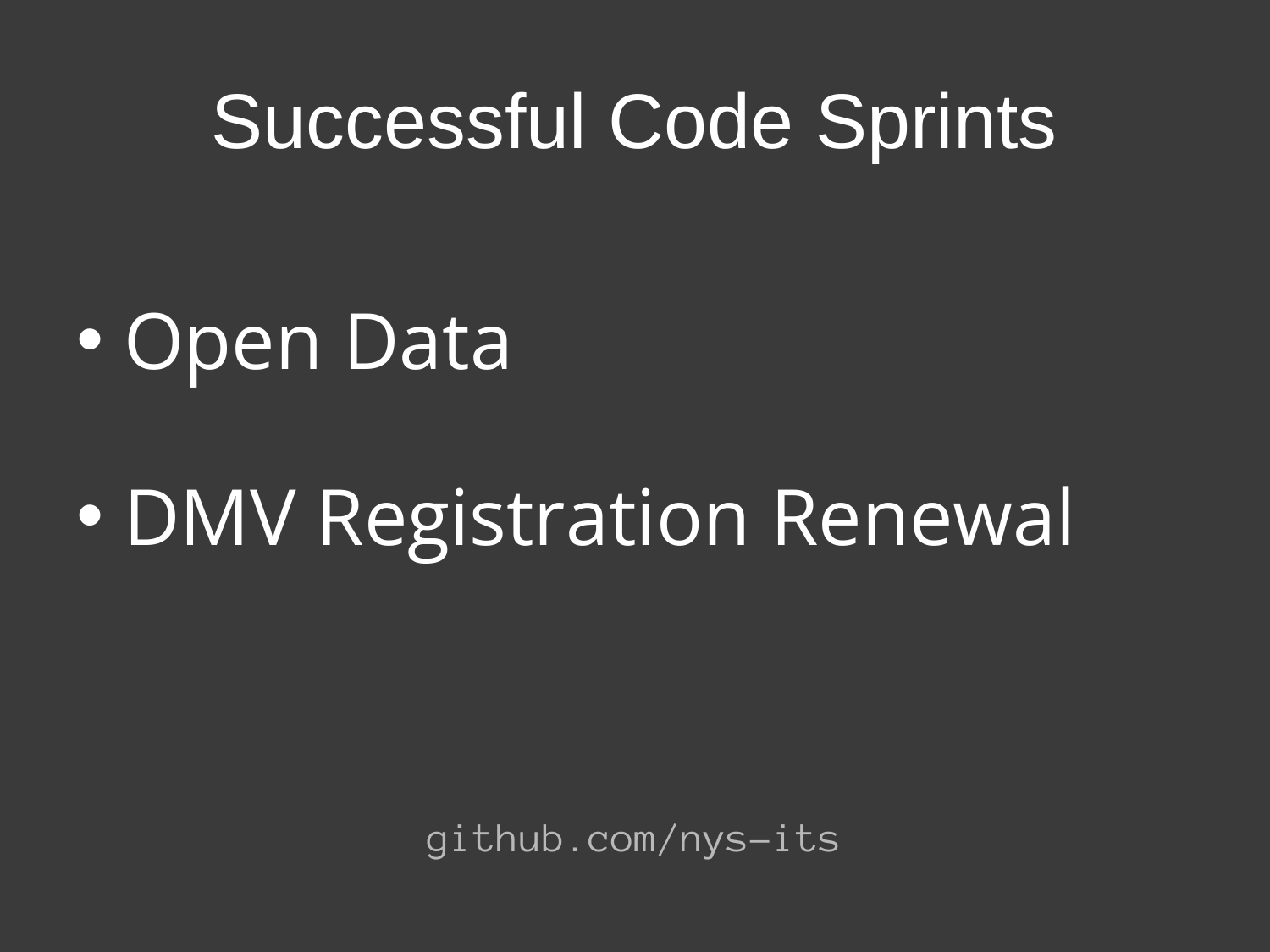

# Successful Code Sprints
Open Data
DMV Registration Renewal
github.com/nys-its